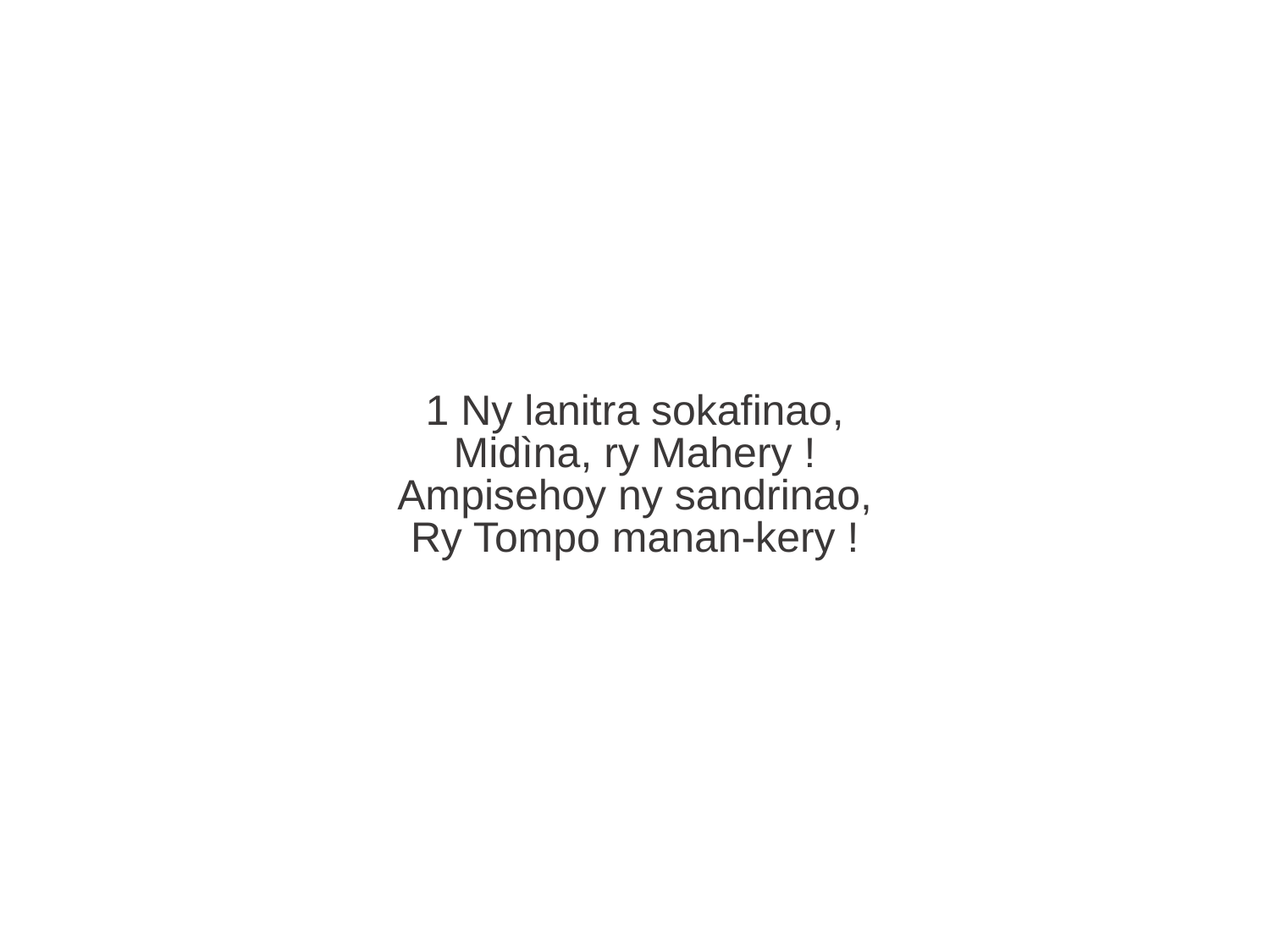

1 Ny lanitra sokafinao,
Midìna, ry Mahery !
Ampisehoy ny sandrinao,
Ry Tompo manan-kery !